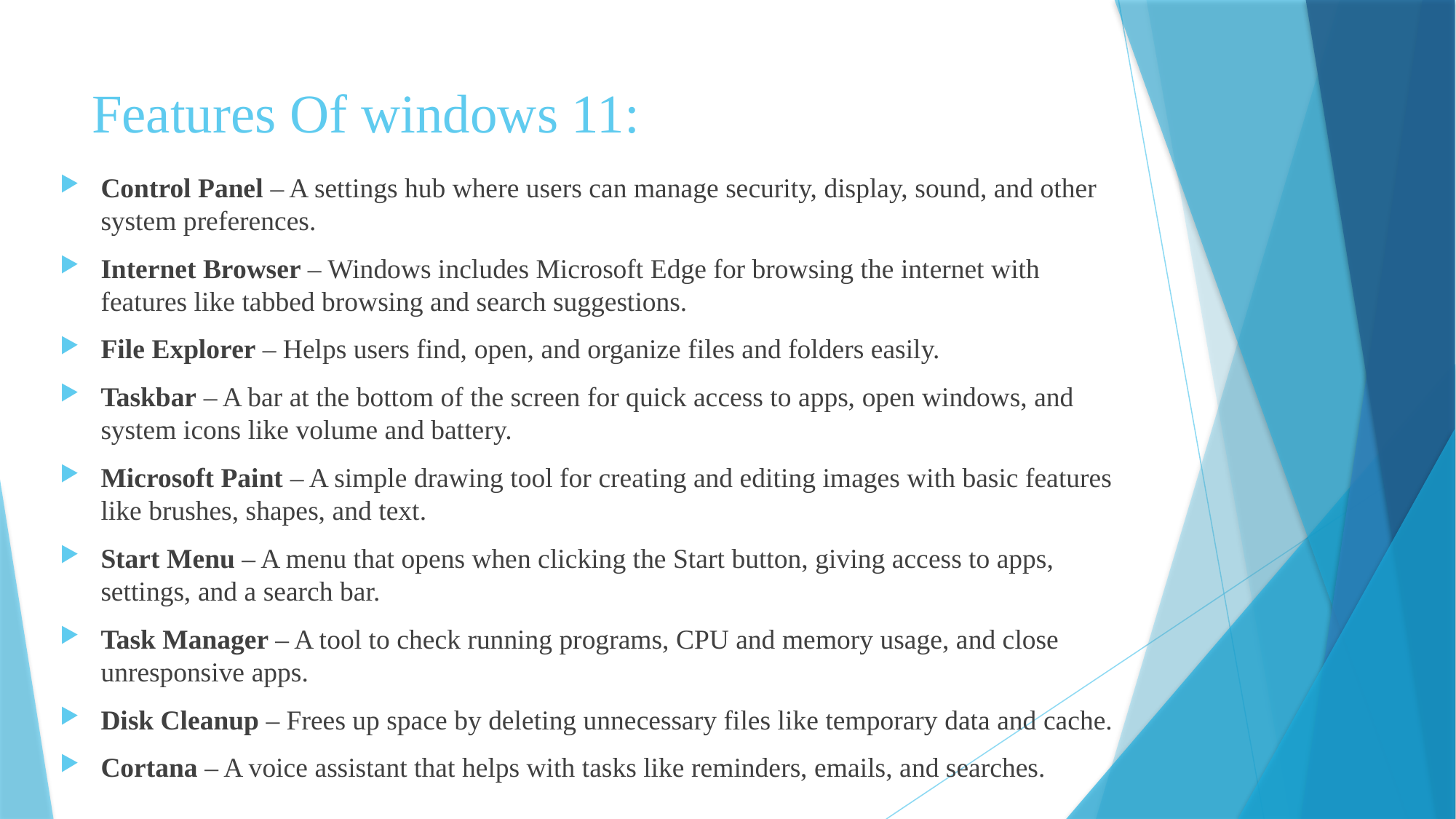

# Features Of windows 11:

Control Panel – A settings hub where users can manage security, display, sound, and other system preferences.
Internet Browser – Windows includes Microsoft Edge for browsing the internet with features like tabbed browsing and search suggestions.
File Explorer – Helps users find, open, and organize files and folders easily.
Taskbar – A bar at the bottom of the screen for quick access to apps, open windows, and system icons like volume and battery.
Microsoft Paint – A simple drawing tool for creating and editing images with basic features like brushes, shapes, and text.
Start Menu – A menu that opens when clicking the Start button, giving access to apps, settings, and a search bar.
Task Manager – A tool to check running programs, CPU and memory usage, and close unresponsive apps.
Disk Cleanup – Frees up space by deleting unnecessary files like temporary data and cache.
Cortana – A voice assistant that helps with tasks like reminders, emails, and searches.